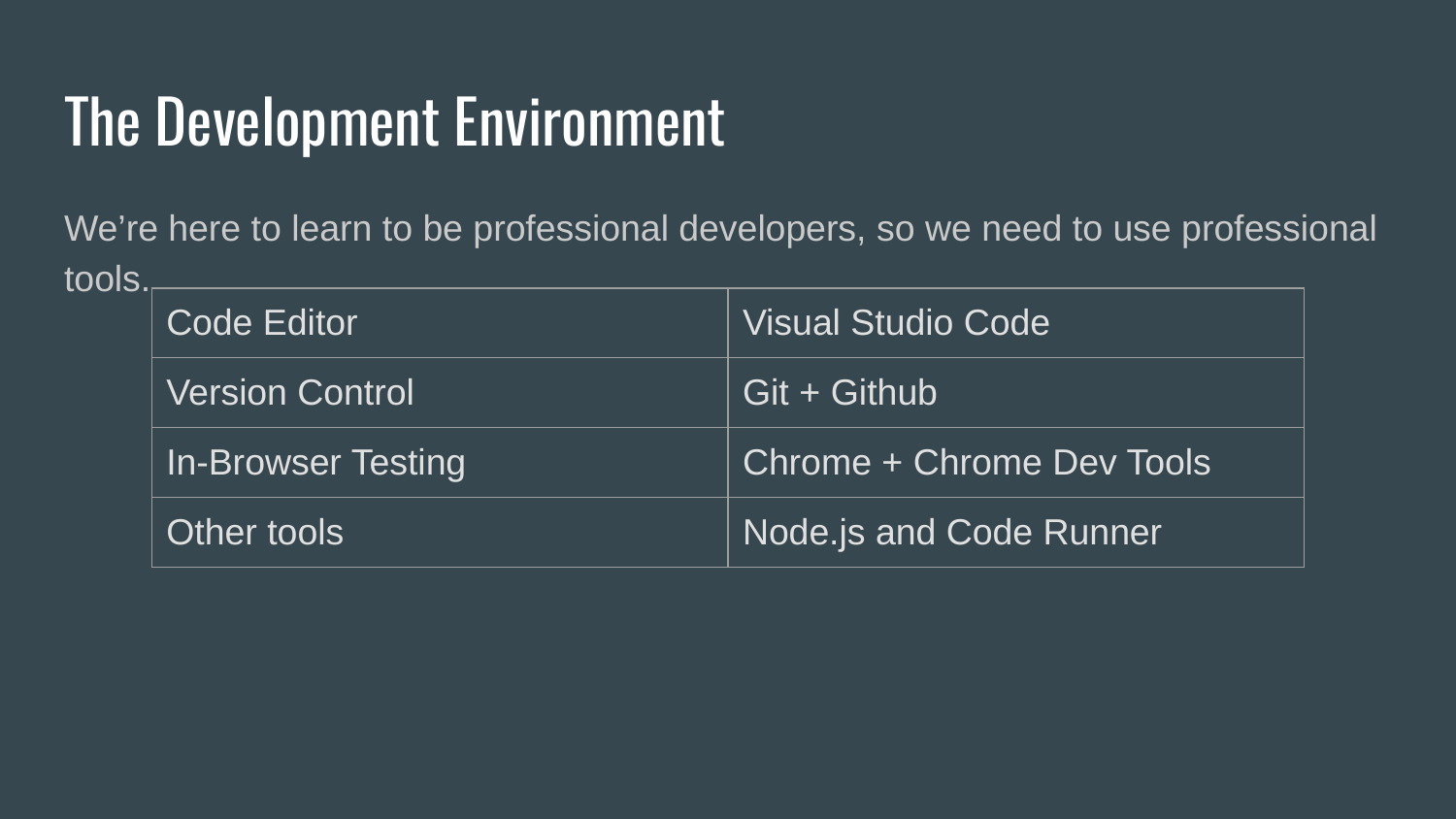

# The Development Environment
We’re here to learn to be professional developers, so we need to use professional tools.

| Code Editor | Visual Studio Code |
| --- | --- |
| Version Control | Git + Github |
| In-Browser Testing | Chrome + Chrome Dev Tools |
| Other tools | Node.js and Code Runner |